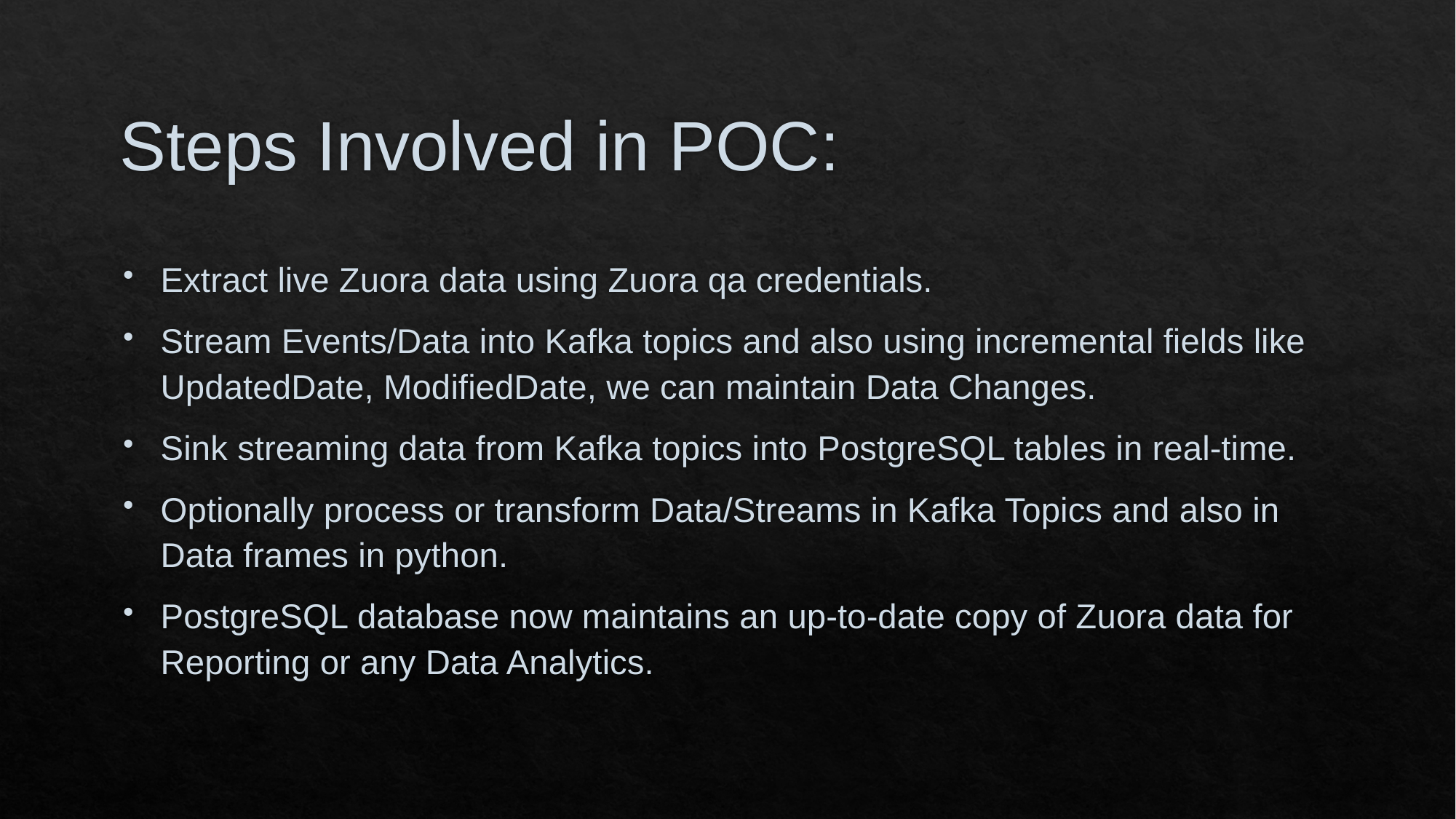

# Steps Involved in POC:
Extract live Zuora data using Zuora qa credentials.
Stream Events/Data into Kafka topics and also using incremental fields like UpdatedDate, ModifiedDate, we can maintain Data Changes.
Sink streaming data from Kafka topics into PostgreSQL tables in real-time.
Optionally process or transform Data/Streams in Kafka Topics and also in Data frames in python.
PostgreSQL database now maintains an up-to-date copy of Zuora data for Reporting or any Data Analytics.